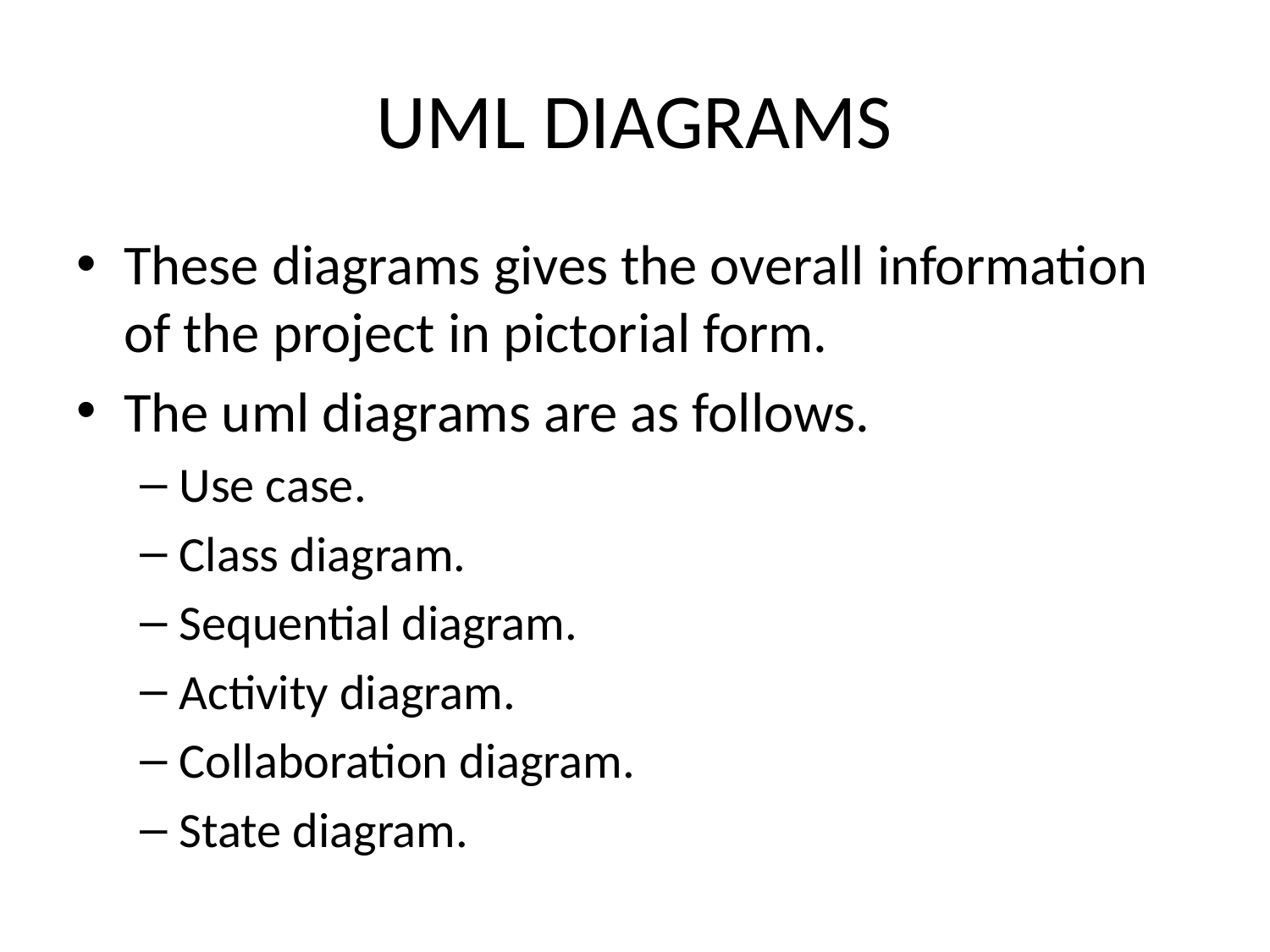

# UML DIAGRAMS
These diagrams gives the overall information of the project in pictorial form.
The uml diagrams are as follows.
Use case.
Class diagram.
Sequential diagram.
Activity diagram.
Collaboration diagram.
State diagram.